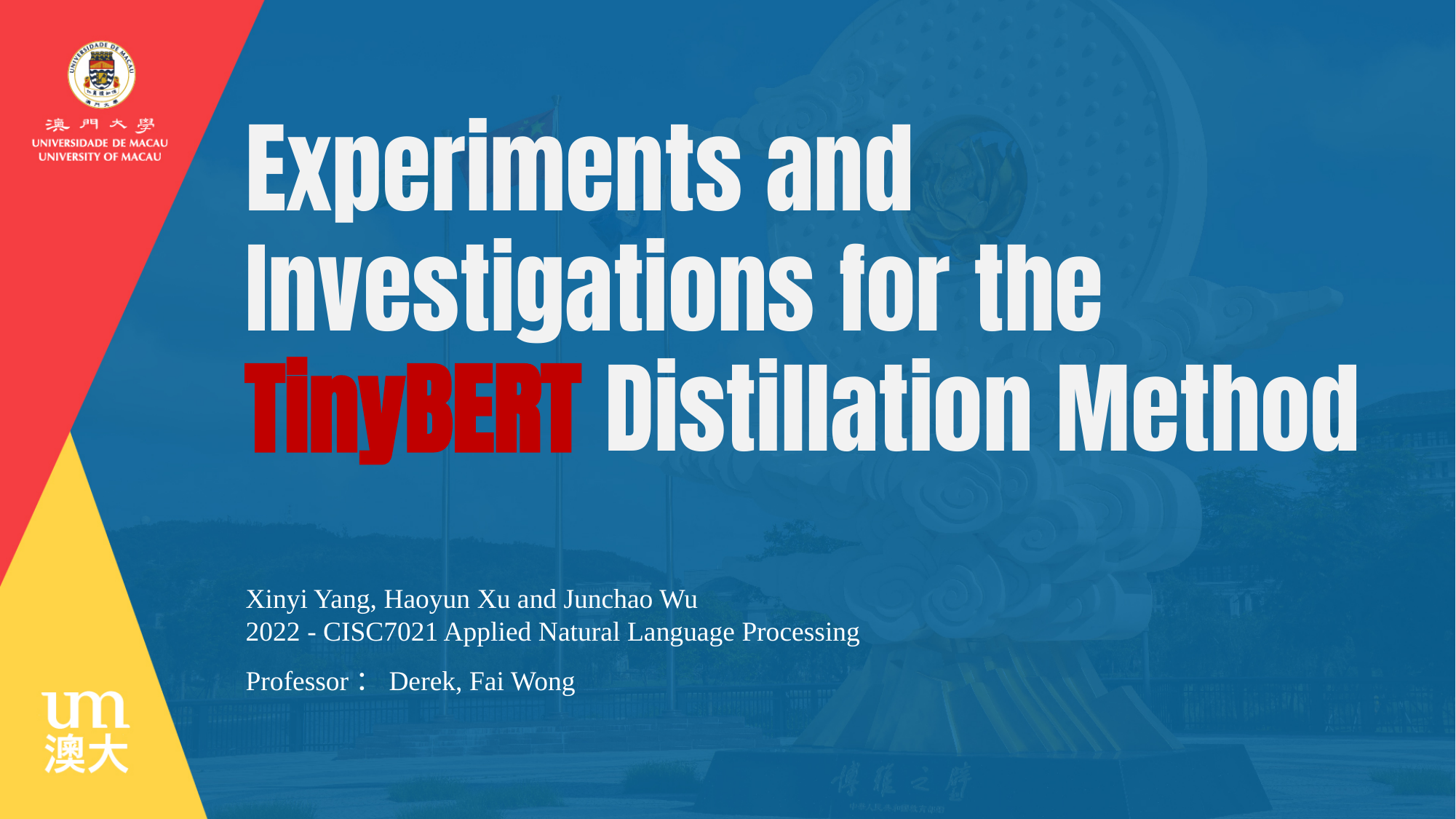

Experiments and Investigations for the TinyBERT Distillation Method
Xinyi Yang, Haoyun Xu and Junchao Wu
2022 - CISC7021 Applied Natural Language Processing
Professor：Derek, Fai Wong